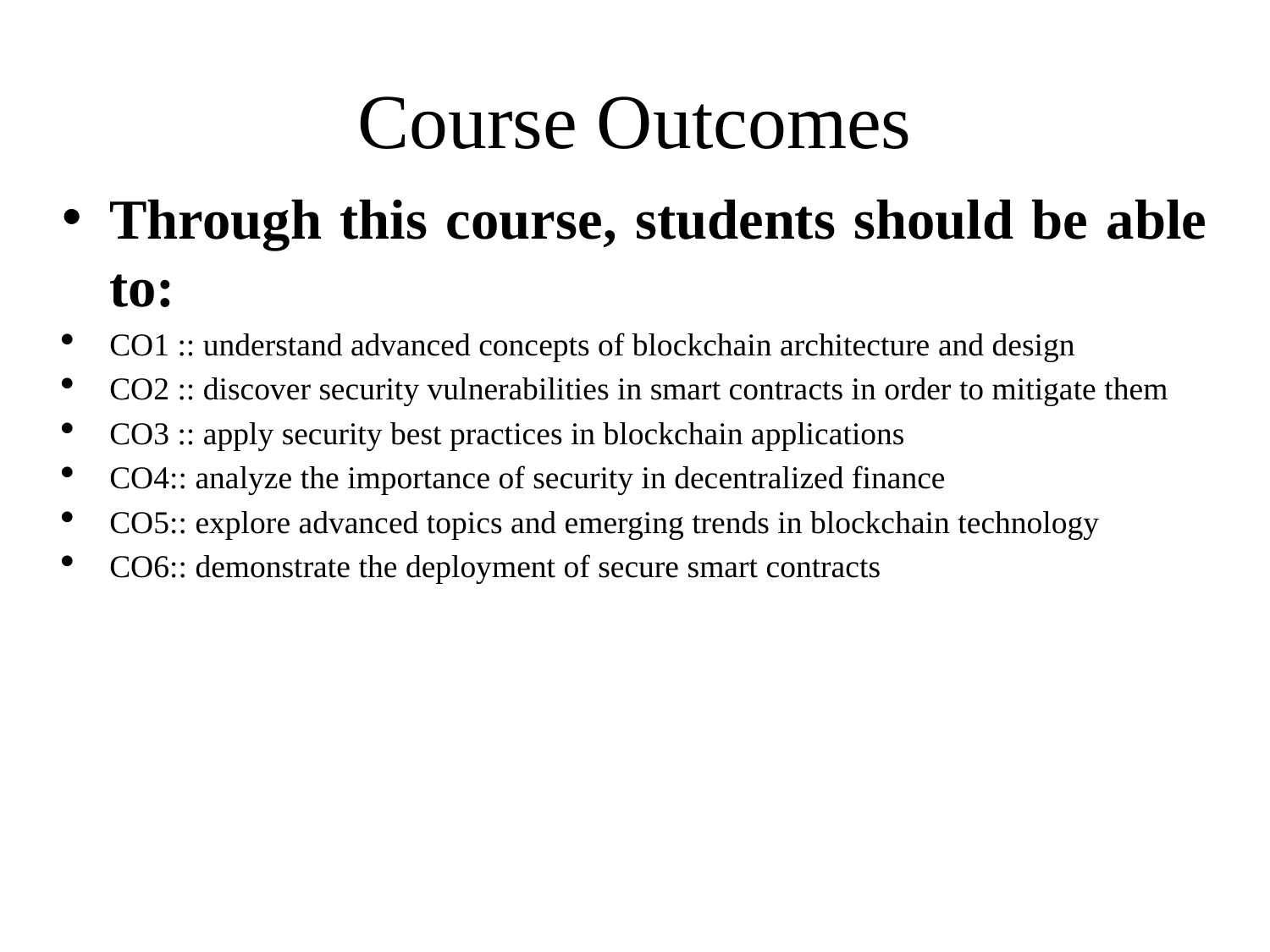

# Course Outcomes
Through this course, students should be able to:
CO1 :: understand advanced concepts of blockchain architecture and design
CO2 :: discover security vulnerabilities in smart contracts in order to mitigate them
CO3 :: apply security best practices in blockchain applications
CO4:: analyze the importance of security in decentralized finance
CO5:: explore advanced topics and emerging trends in blockchain technology
CO6:: demonstrate the deployment of secure smart contracts